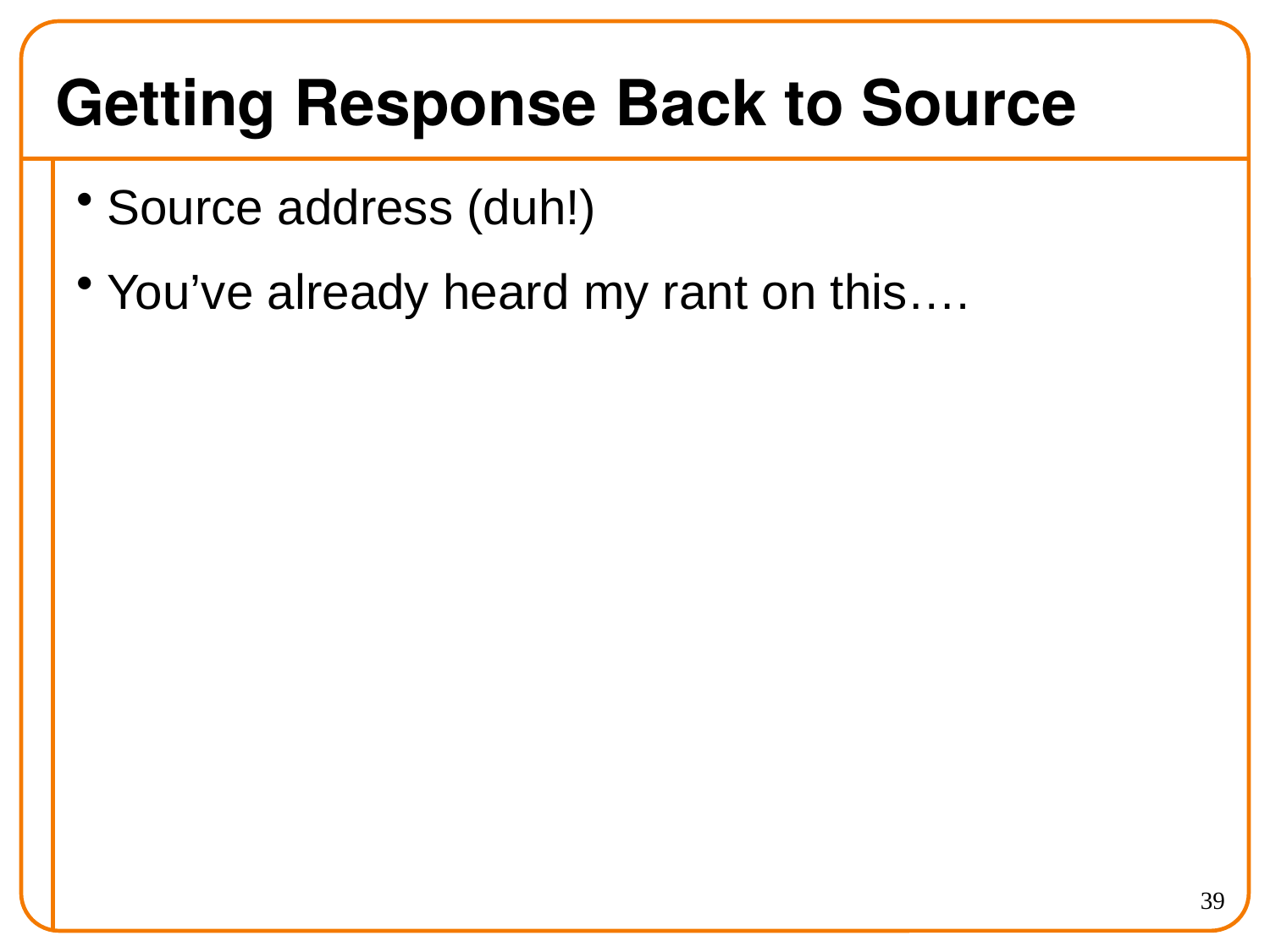

# Getting Response Back to Source
Source address (duh!)
You’ve already heard my rant on this….

39